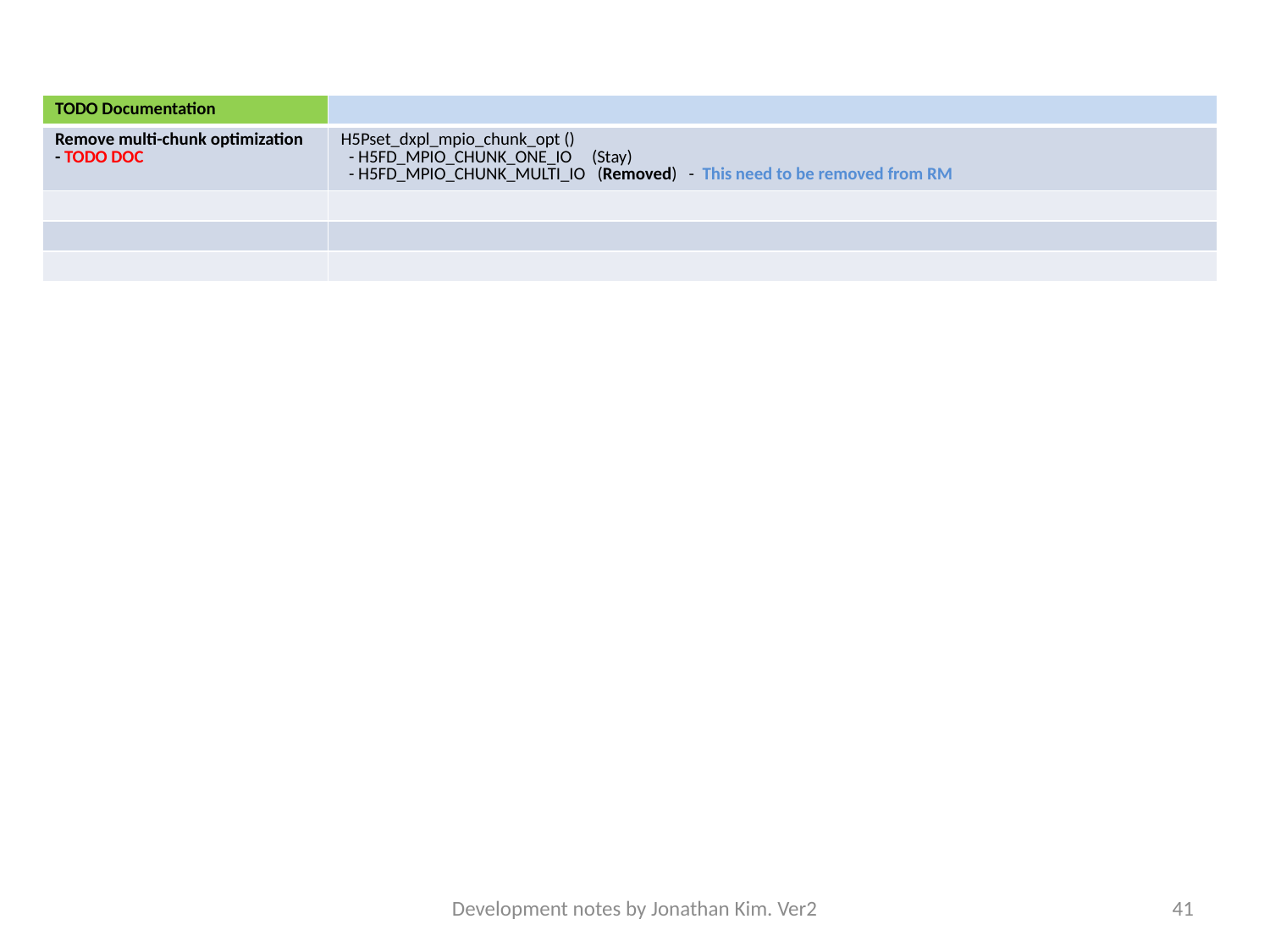

| TODO Documentation |  |
| --- | --- |
| Remove multi-chunk optimization - TODO DOC | H5Pset\_dxpl\_mpio\_chunk\_opt () - H5FD\_MPIO\_CHUNK\_ONE\_IO (Stay) - H5FD\_MPIO\_CHUNK\_MULTI\_IO   (Removed)  - This need to be removed from RM |
|  |  |
|  |  |
|  |  |
Development notes by Jonathan Kim. Ver2
41